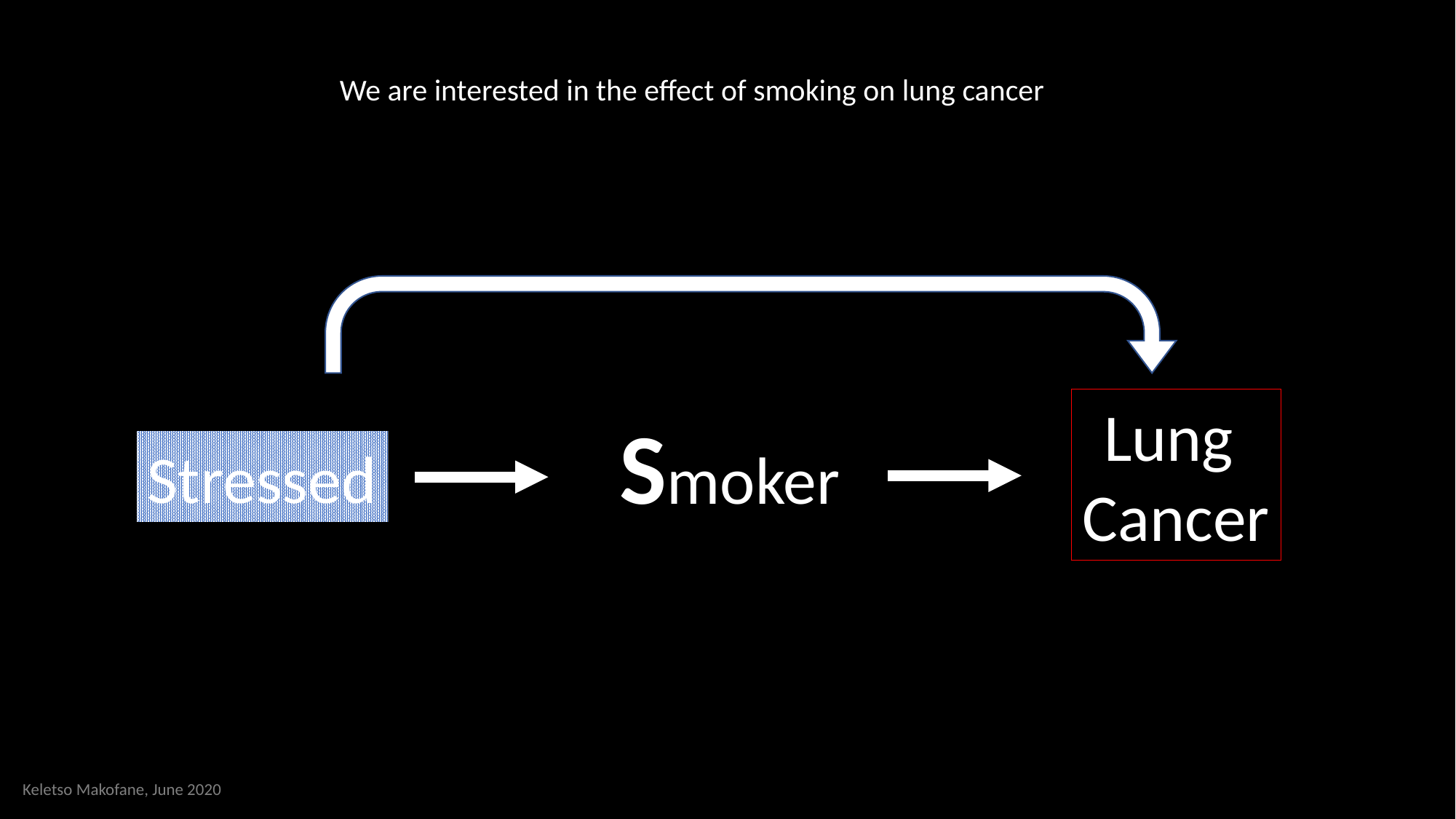

We are interested in the effect of smoking on lung cancer

Lung
Cancer
Smoker
Stressed
Keletso Makofane, June 2020